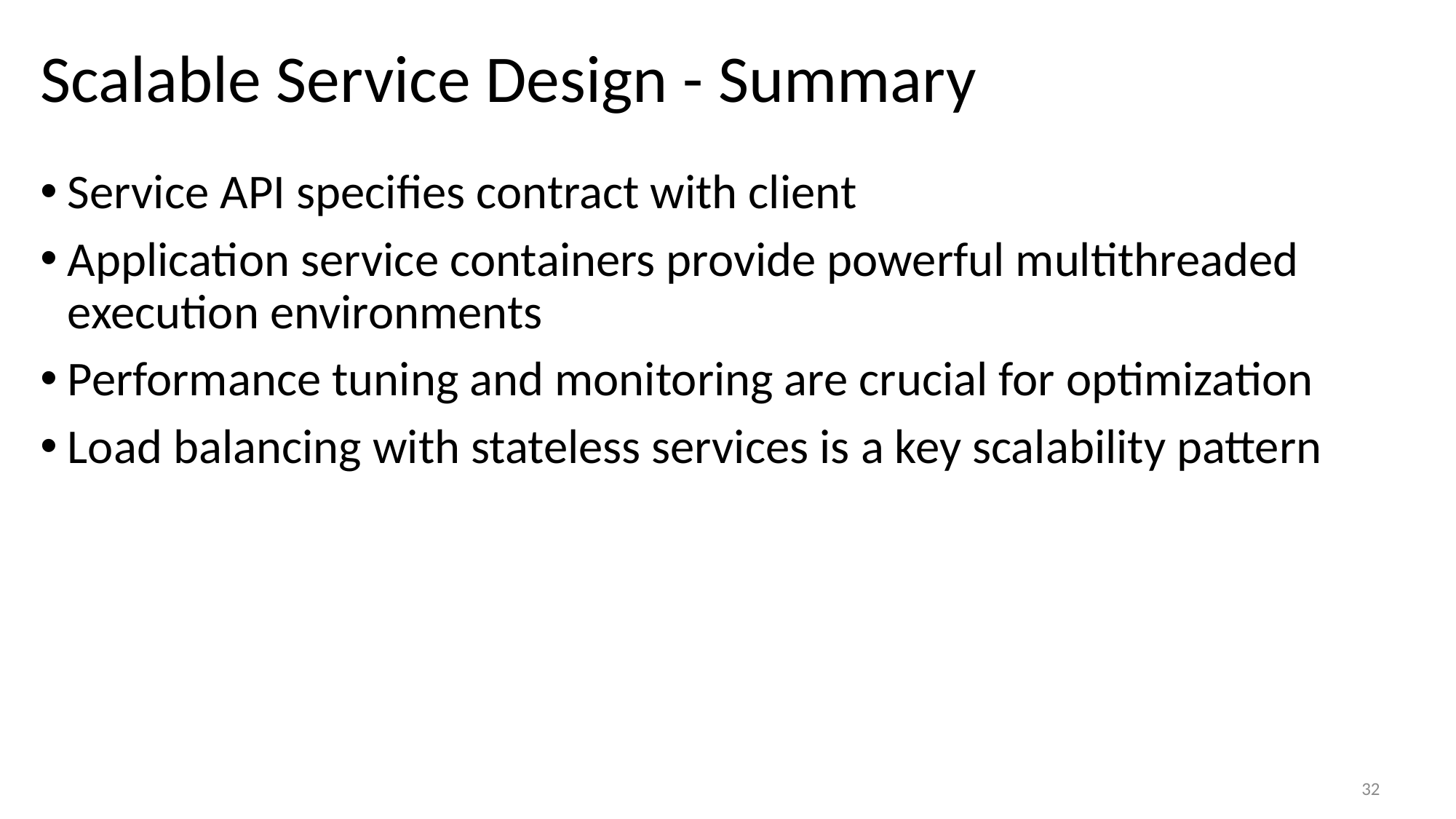

# Scalable Service Design - Summary
Service API specifies contract with client
Application service containers provide powerful multithreaded execution environments
Performance tuning and monitoring are crucial for optimization
Load balancing with stateless services is a key scalability pattern